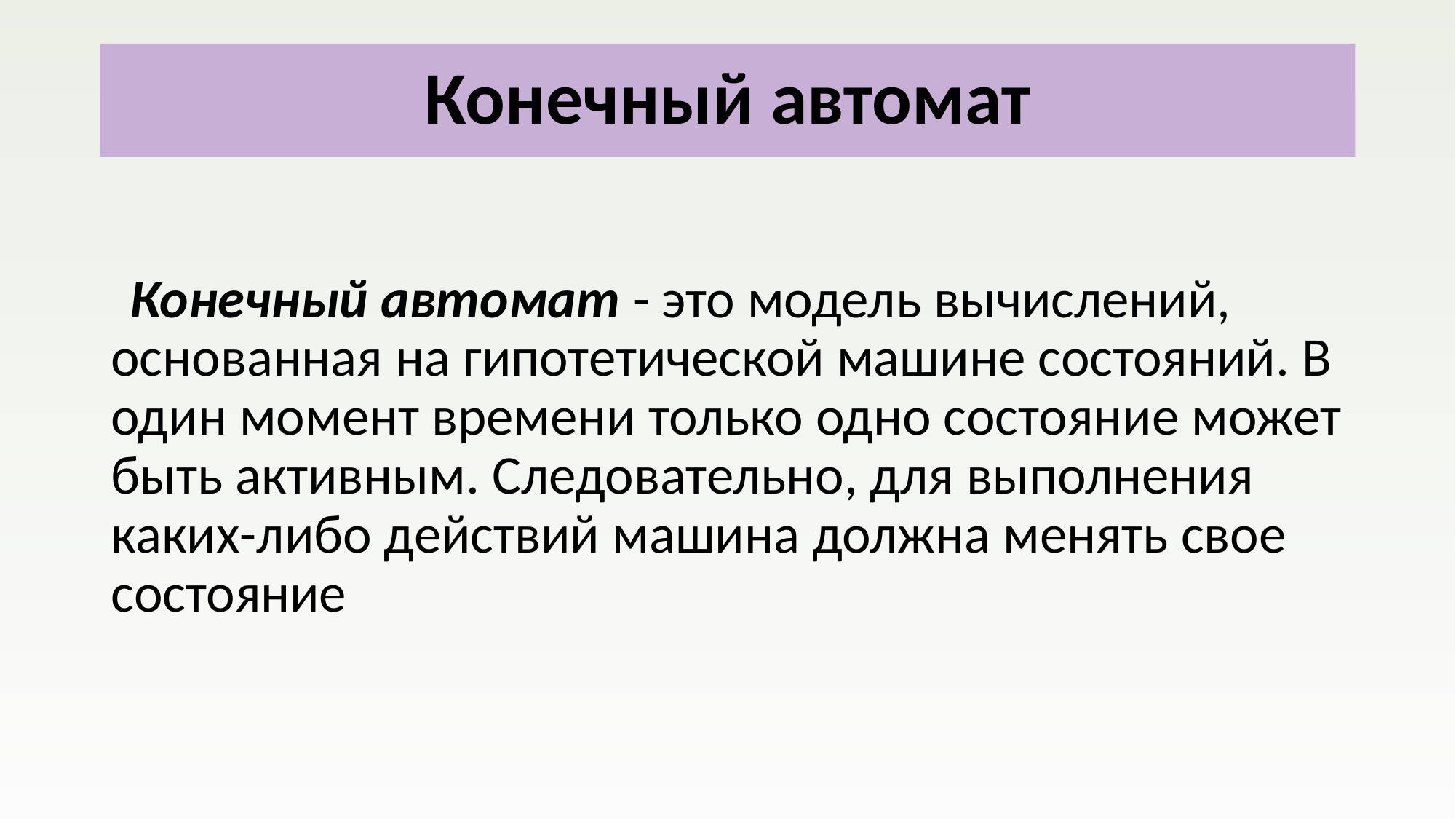

# Конечный автомат
  Конечный автомат - это модель вычислений, основанная на гипотетической машине состояний. В один момент времени только одно состояние может быть активным. Следовательно, для выполнения каких-либо действий машина должна менять свое состояние